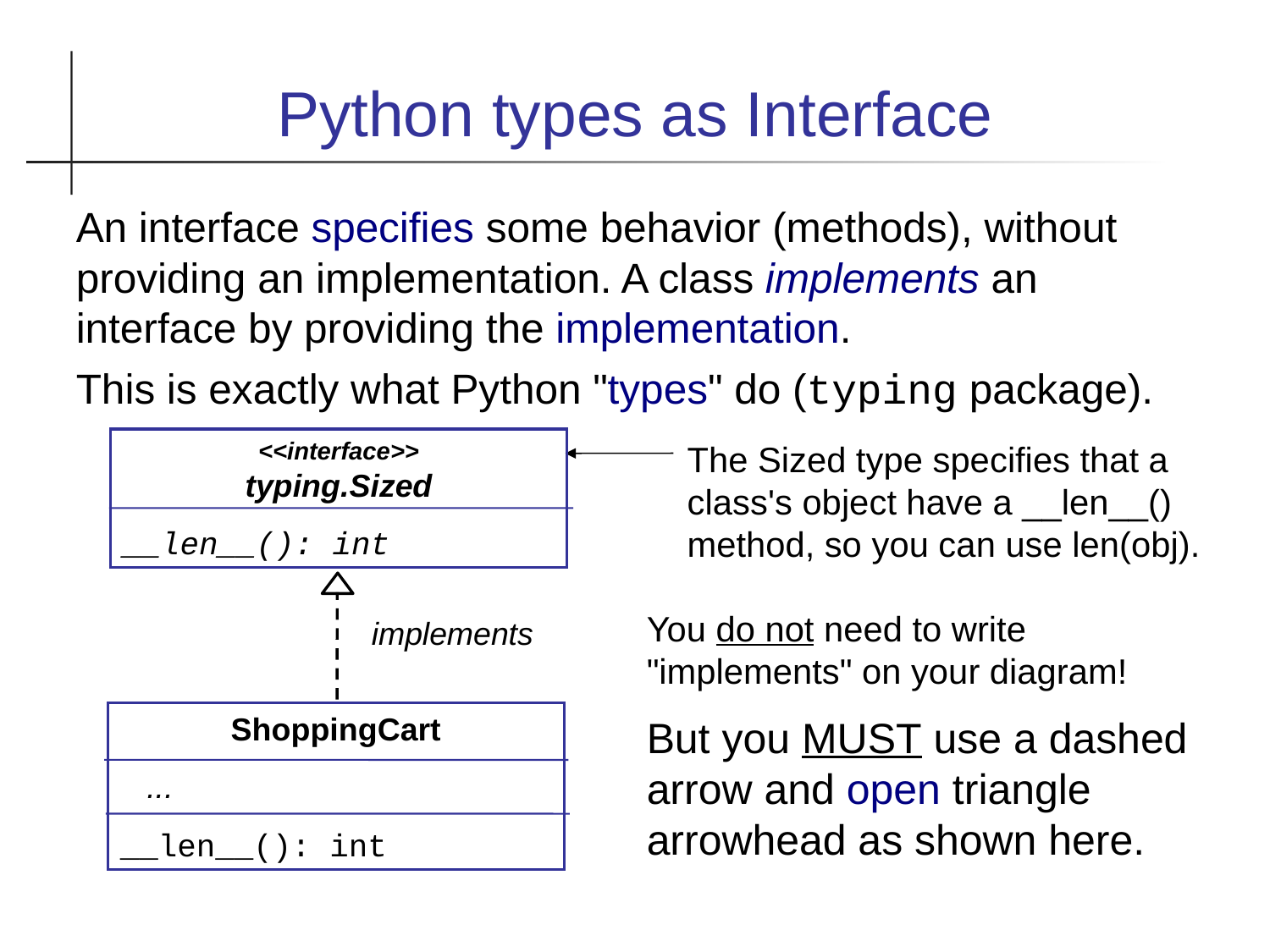

Python types as Interface
An interface specifies some behavior (methods), without providing an implementation. A class implements an interface by providing the implementation.
This is exactly what Python "types" do (typing package).
<<interface>>
typing.Sized
__len__(): int

The Sized type specifies that a class's object have a __len__() method, so you can use len(obj).

You do not need to write "implements" on your diagram!
But you MUST use a dashed arrow and open triangle arrowhead as shown here.
implements
ShoppingCart
   ...
__len__(): int